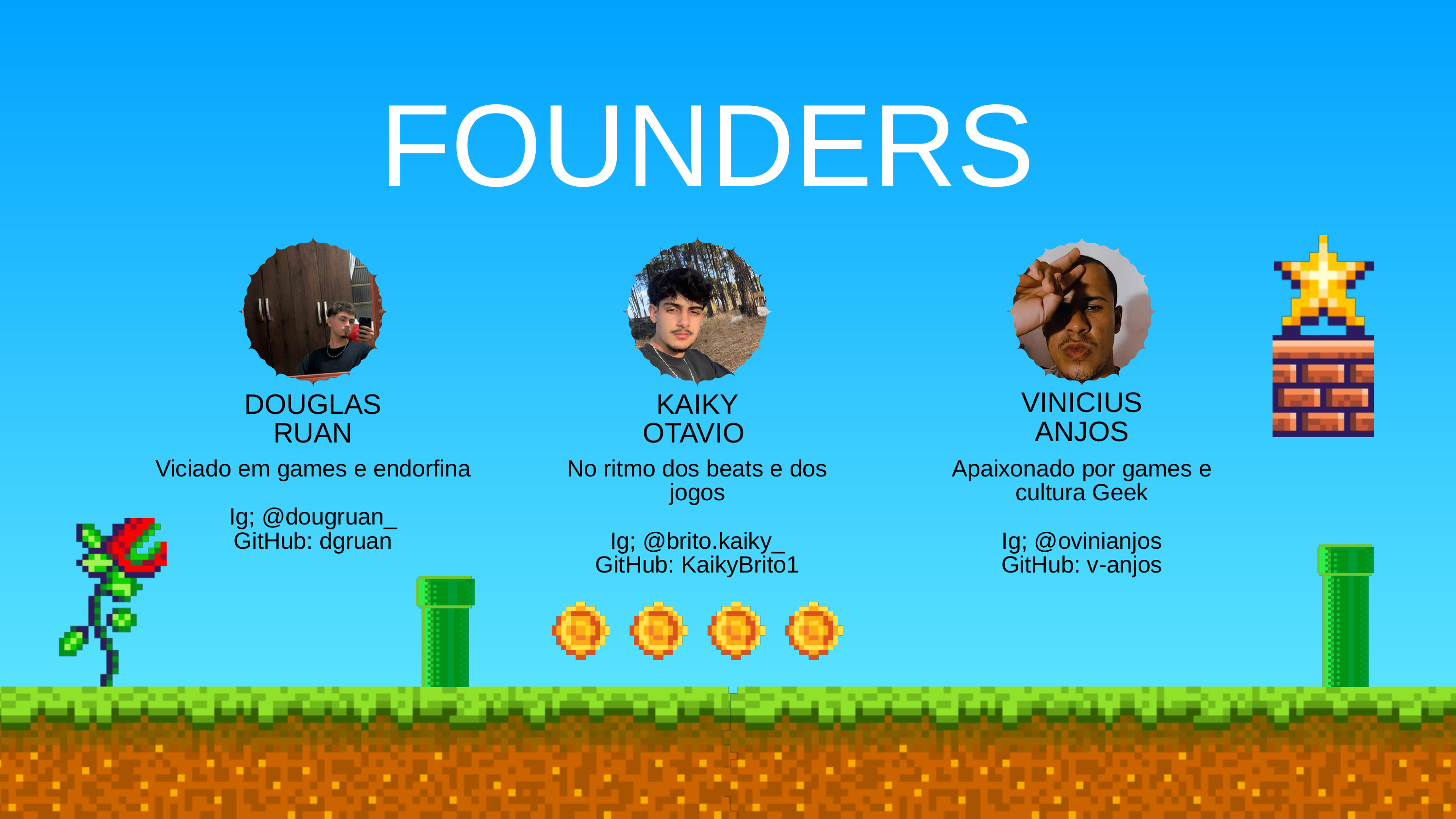

FOUNDERS

VINICIUS ANJOS
DOUGLAS
RUAN
KAIKY
OTAVIO
Viciado em games e endorfina

Ig; @dougruan_
GitHub: dgruan
No ritmo dos beats e dos jogos

Ig; @brito.kaiky_
GitHub: KaikyBrito1
Apaixonado por games e cultura Geek

Ig; @ovinianjos
GitHub: v-anjos